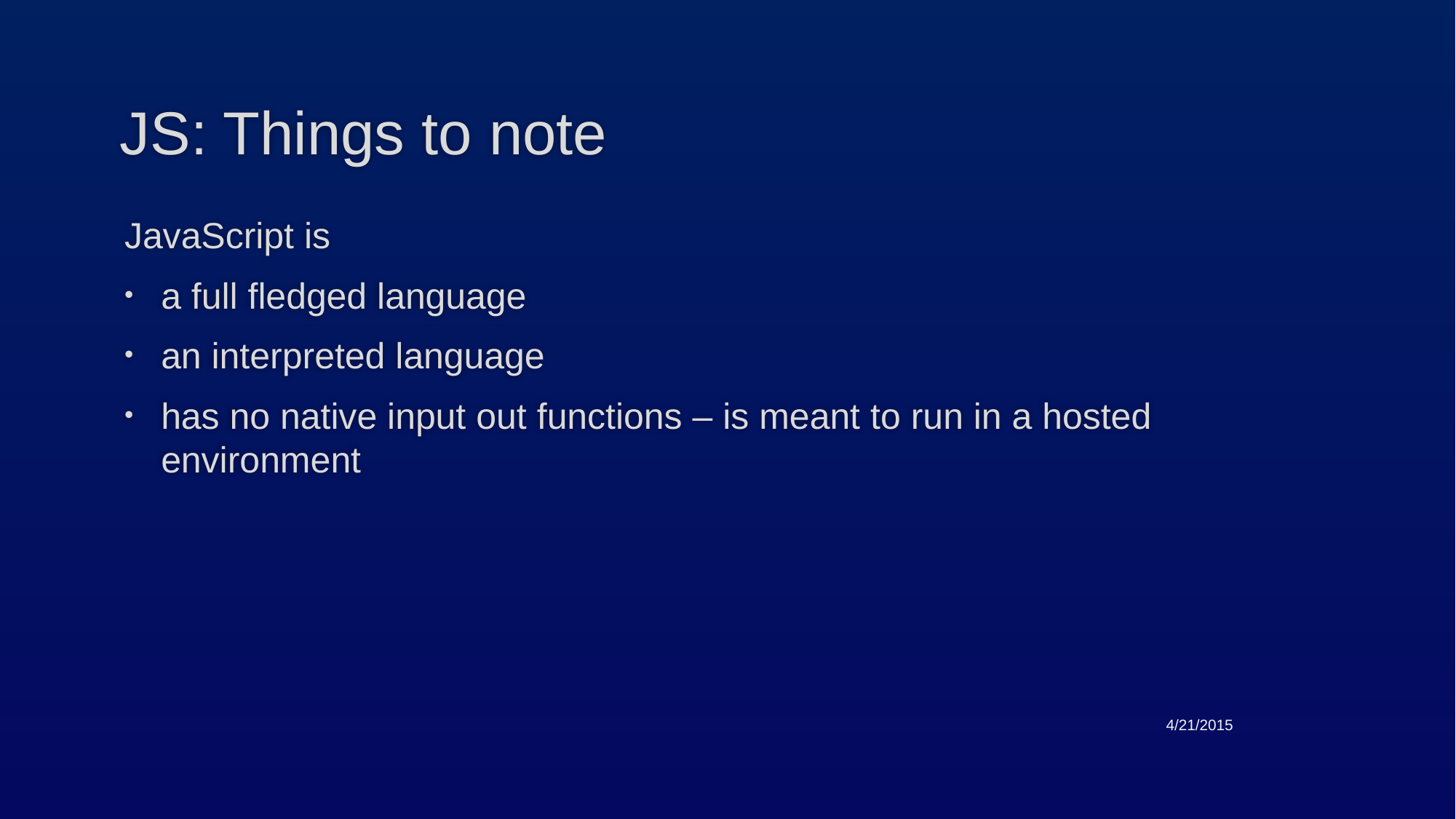

# JS: Things to note
JavaScript is
a full fledged language
an interpreted language
has no native input out functions – is meant to run in a hosted environment
4/21/2015